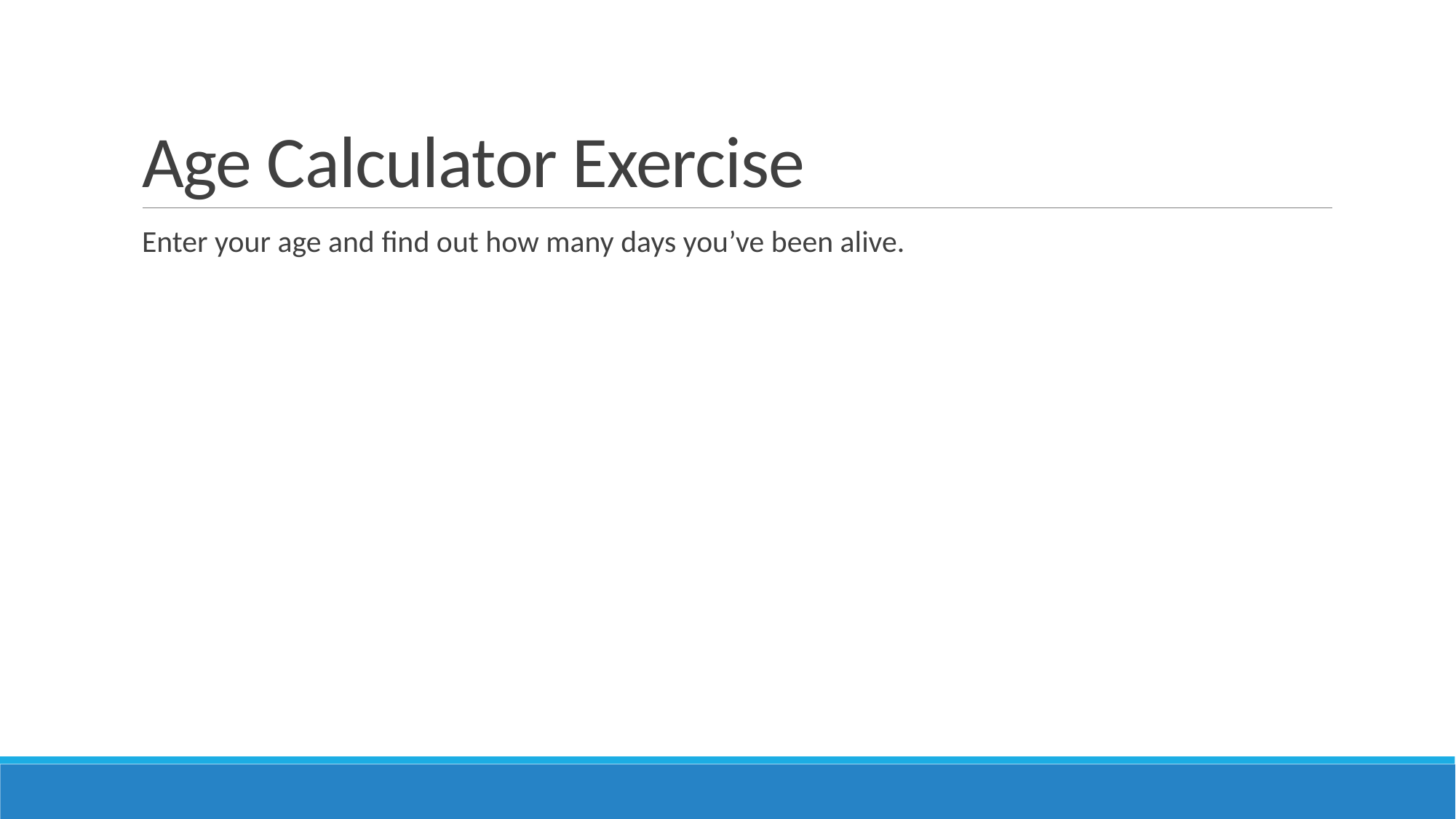

# Age Calculator Exercise
Enter your age and find out how many days you’ve been alive.